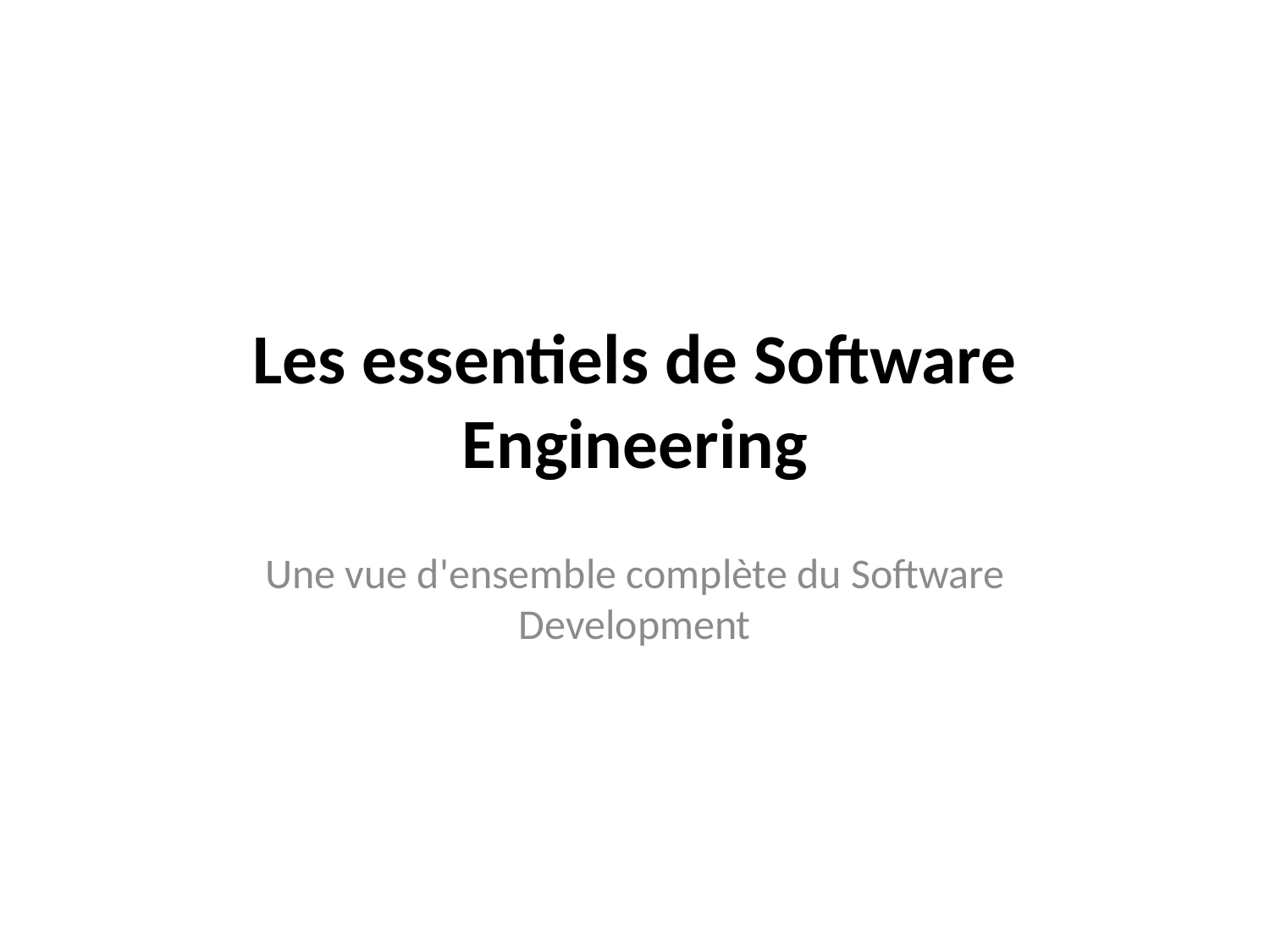

# Les essentiels de Software Engineering
Une vue d'ensemble complète du Software Development